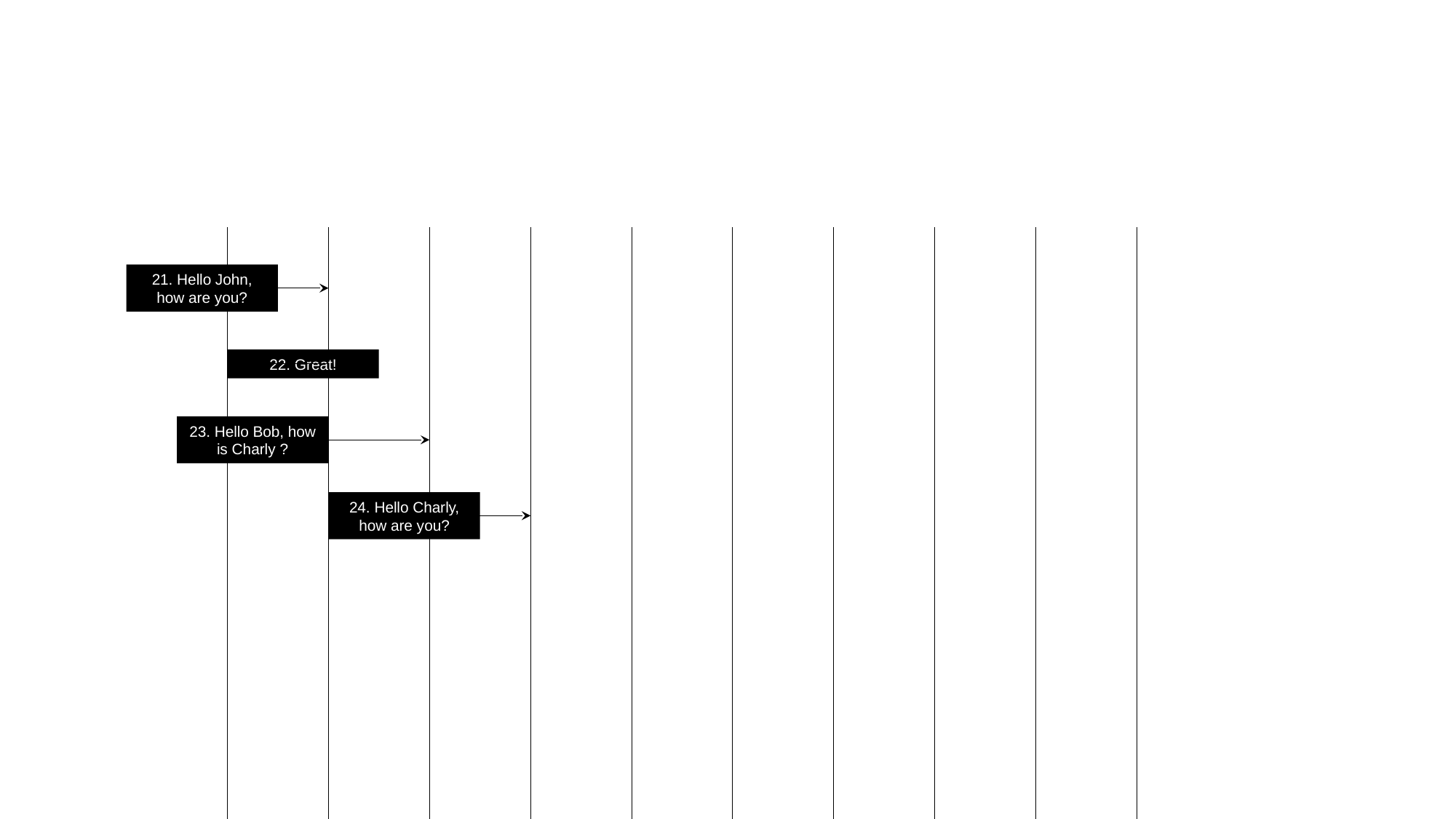

appa
J
B
C
1
2
3
4
5
6
21. Hello John, how are you?
22. Great!
23. Hello Bob, how is Charly ?
24. Hello Charly, how are you?